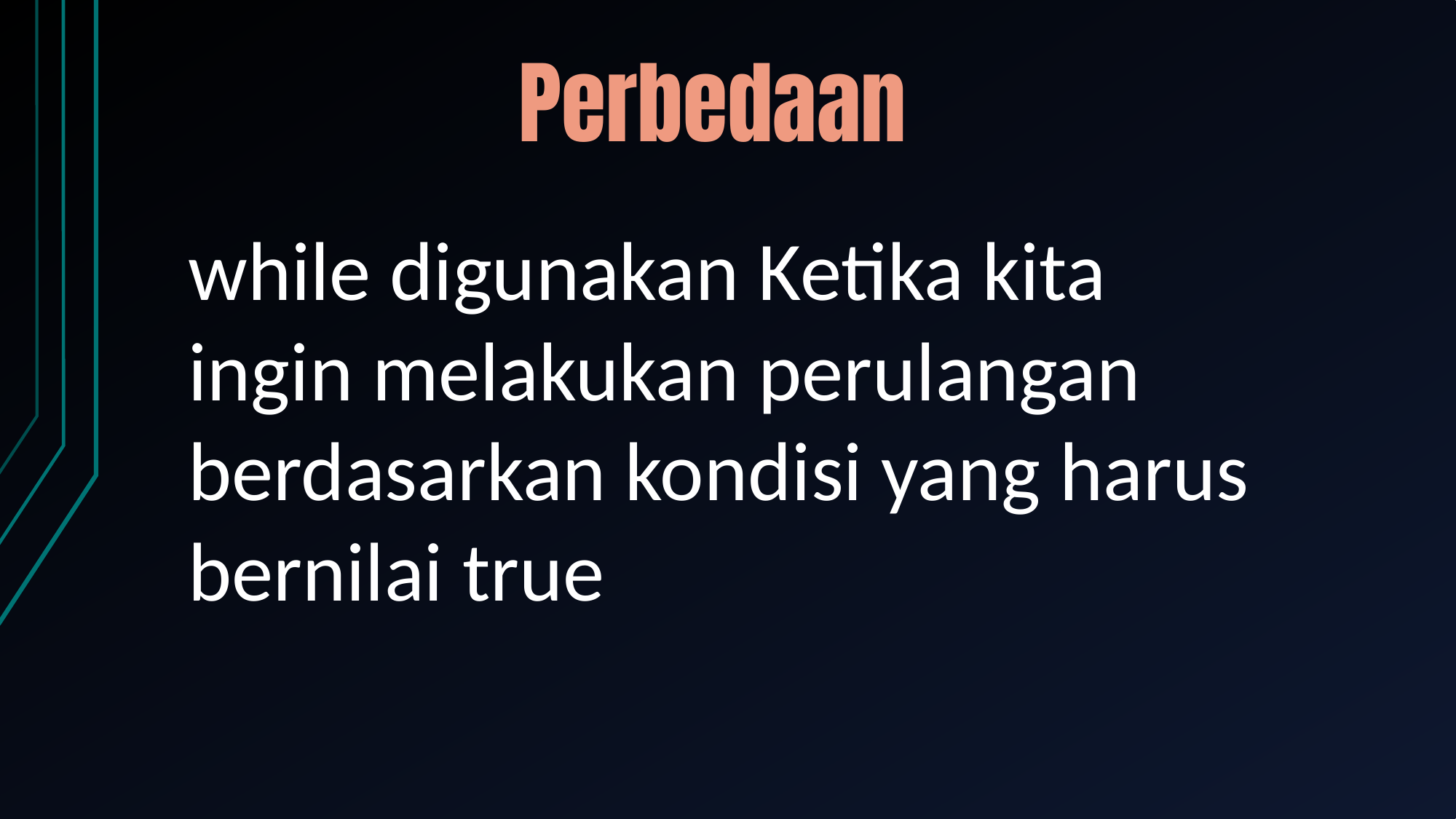

# Perbedaan
while digunakan Ketika kita ingin melakukan perulangan berdasarkan kondisi yang harus bernilai true